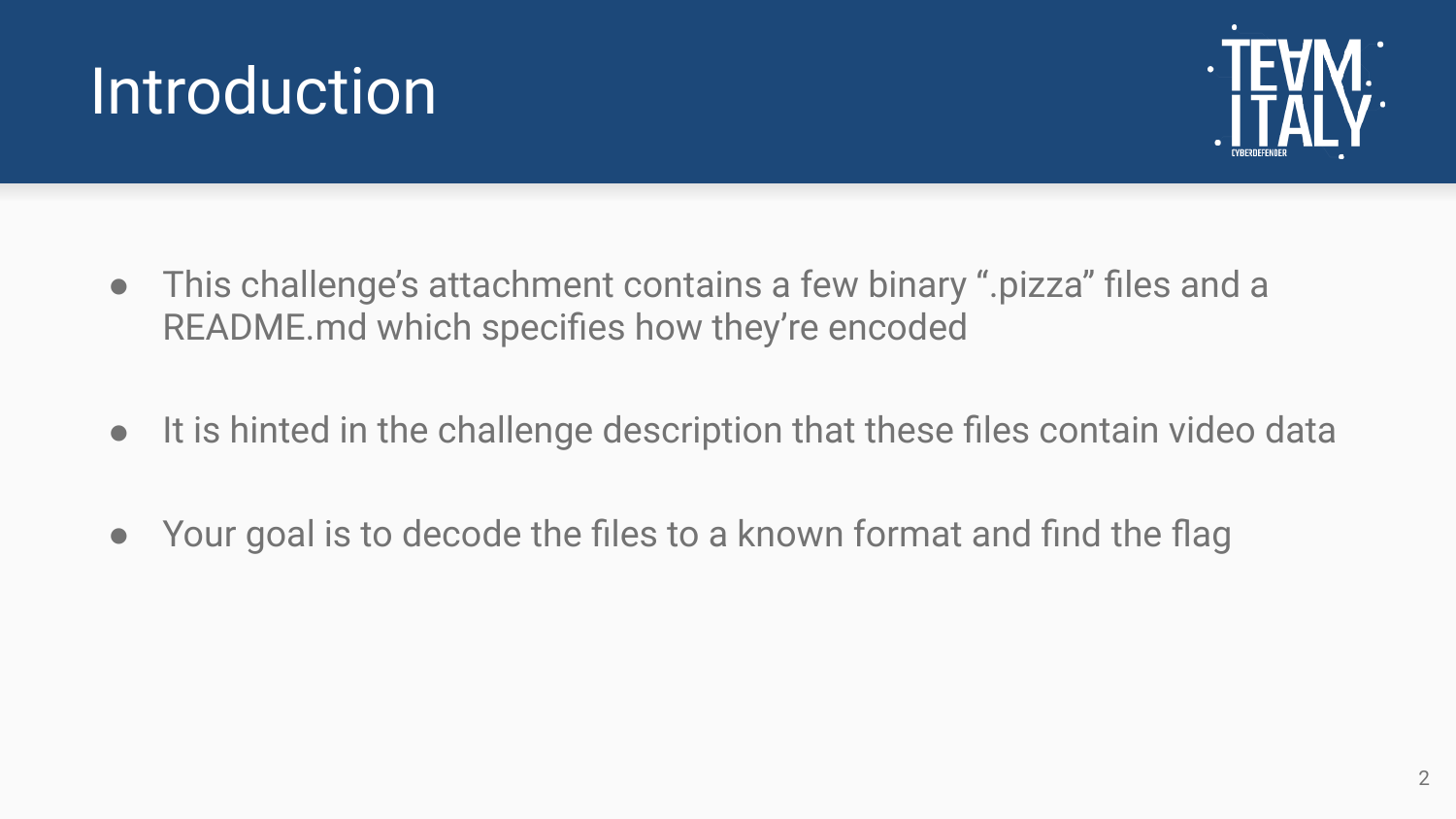

# Introduction
This challenge’s attachment contains a few binary “.pizza” files and a README.md which specifies how they’re encoded
It is hinted in the challenge description that these files contain video data
Your goal is to decode the files to a known format and find the flag
2